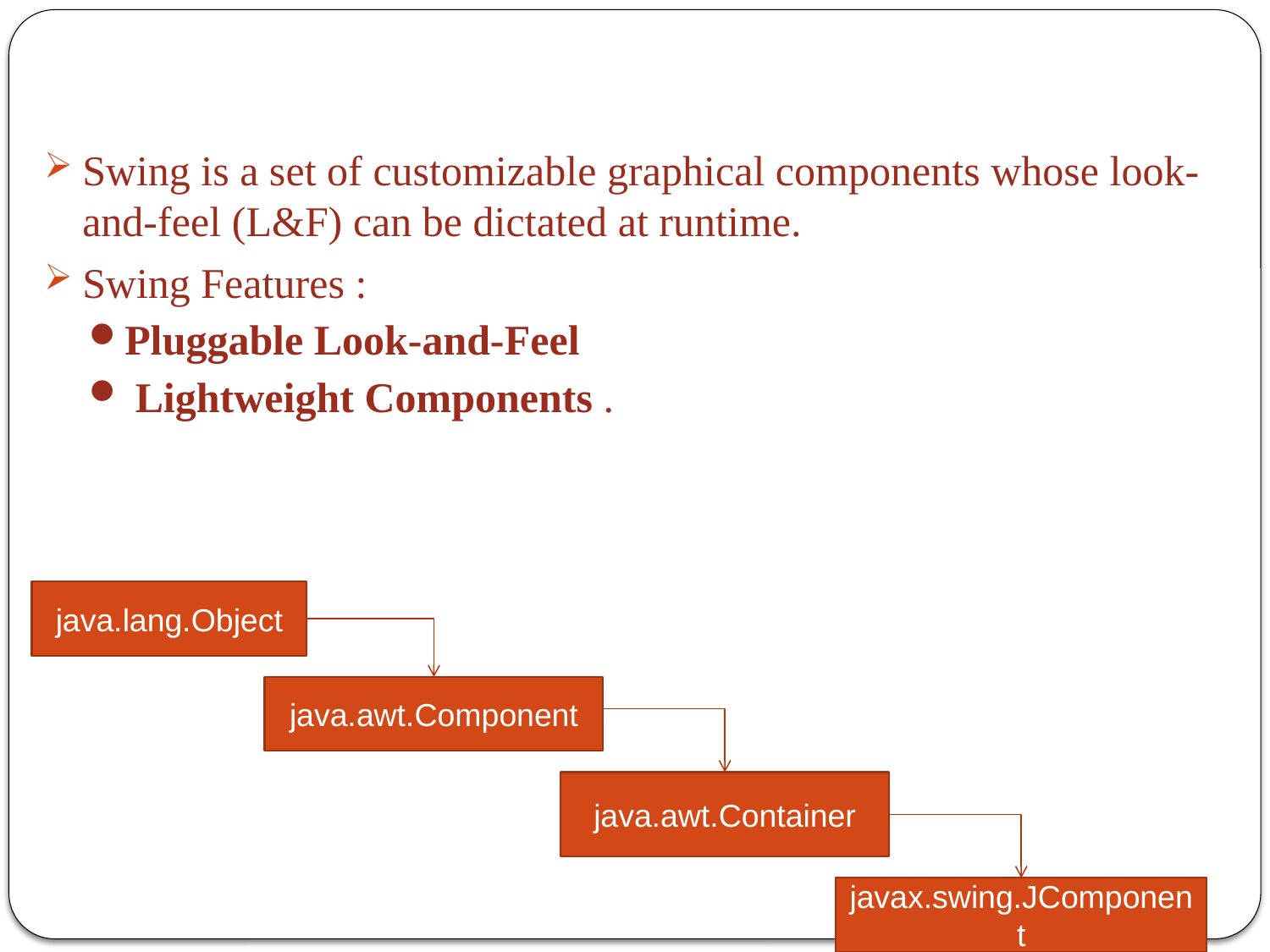

Swing is a set of customizable graphical components whose look-and-feel (L&F) can be dictated at runtime.
Swing Features :
Pluggable Look-and-Feel
 Lightweight Components .
java.lang.Object
java.awt.Component
java.awt.Container
javax.swing.JComponent